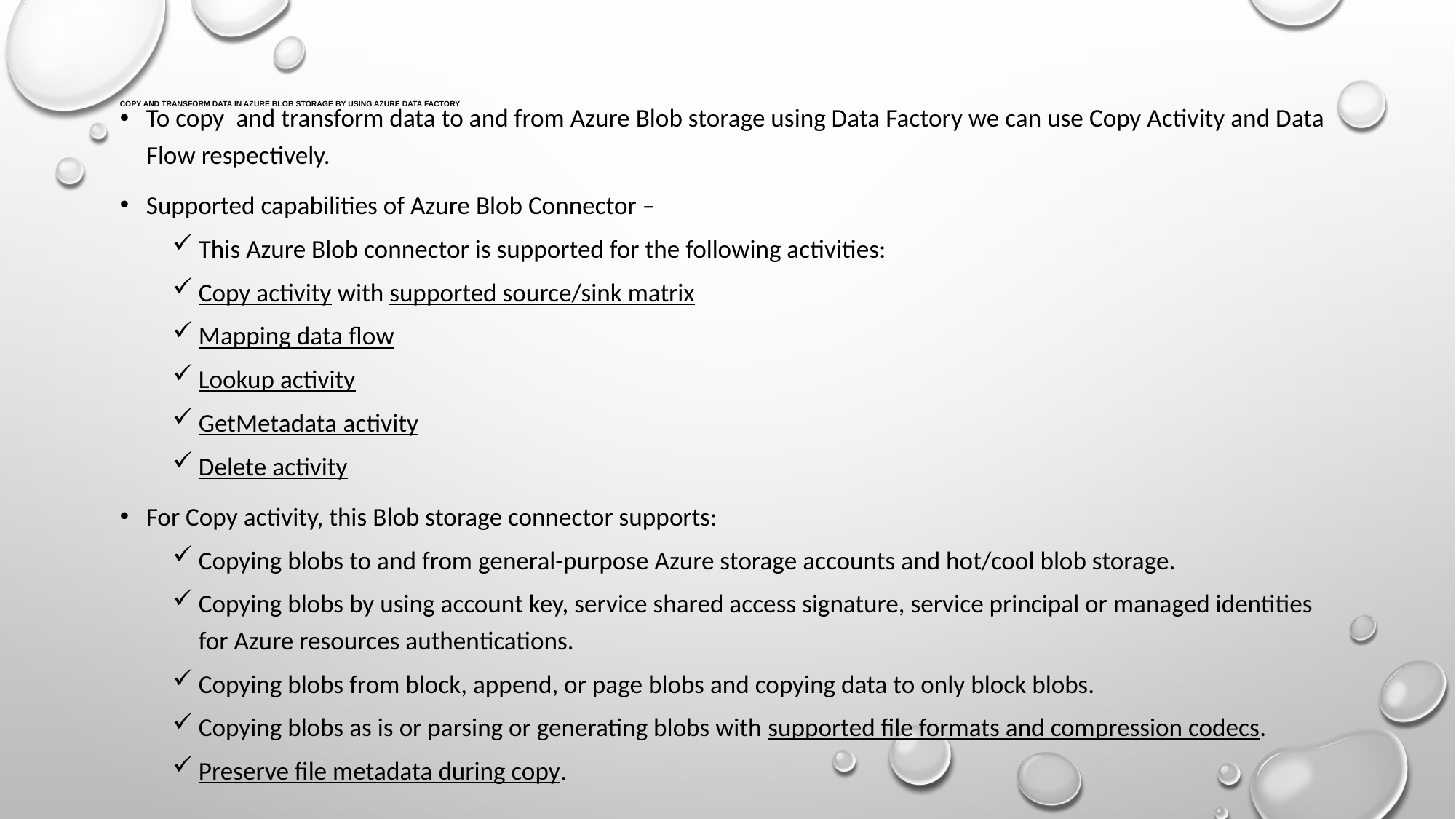

# Copy and transform data in Azure Blob storage by using Azure Data Factory
To copy  and transform data to and from Azure Blob storage using Data Factory we can use Copy Activity and Data Flow respectively.
Supported capabilities of Azure Blob Connector –
This Azure Blob connector is supported for the following activities:
Copy activity with supported source/sink matrix
Mapping data flow
Lookup activity
GetMetadata activity
Delete activity
For Copy activity, this Blob storage connector supports:
Copying blobs to and from general-purpose Azure storage accounts and hot/cool blob storage.
Copying blobs by using account key, service shared access signature, service principal or managed identities for Azure resources authentications.
Copying blobs from block, append, or page blobs and copying data to only block blobs.
Copying blobs as is or parsing or generating blobs with supported file formats and compression codecs.
Preserve file metadata during copy.